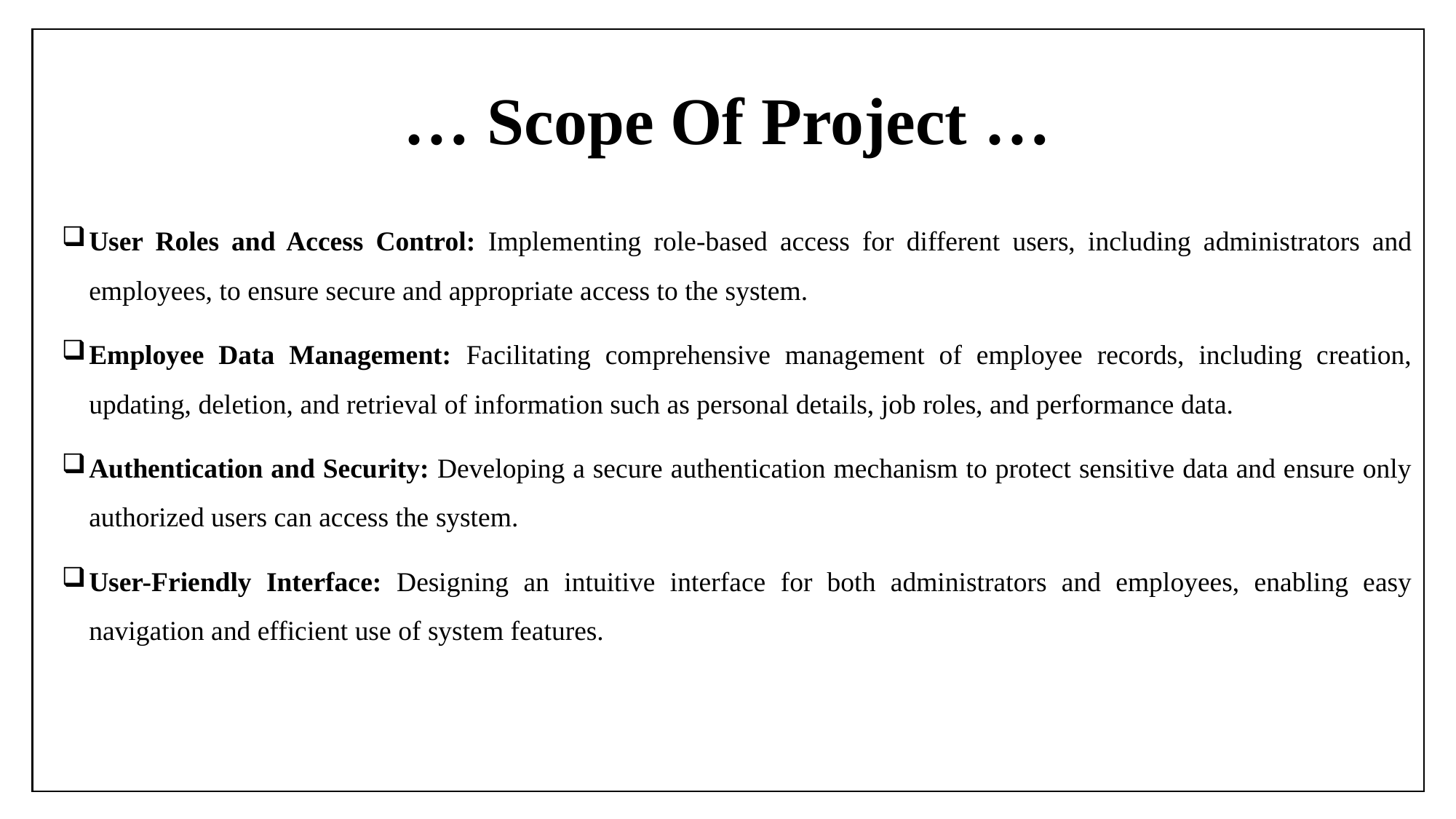

# … Scope Of Project …
User Roles and Access Control: Implementing role-based access for different users, including administrators and employees, to ensure secure and appropriate access to the system.
Employee Data Management: Facilitating comprehensive management of employee records, including creation, updating, deletion, and retrieval of information such as personal details, job roles, and performance data.
Authentication and Security: Developing a secure authentication mechanism to protect sensitive data and ensure only authorized users can access the system.
User-Friendly Interface: Designing an intuitive interface for both administrators and employees, enabling easy navigation and efficient use of system features.